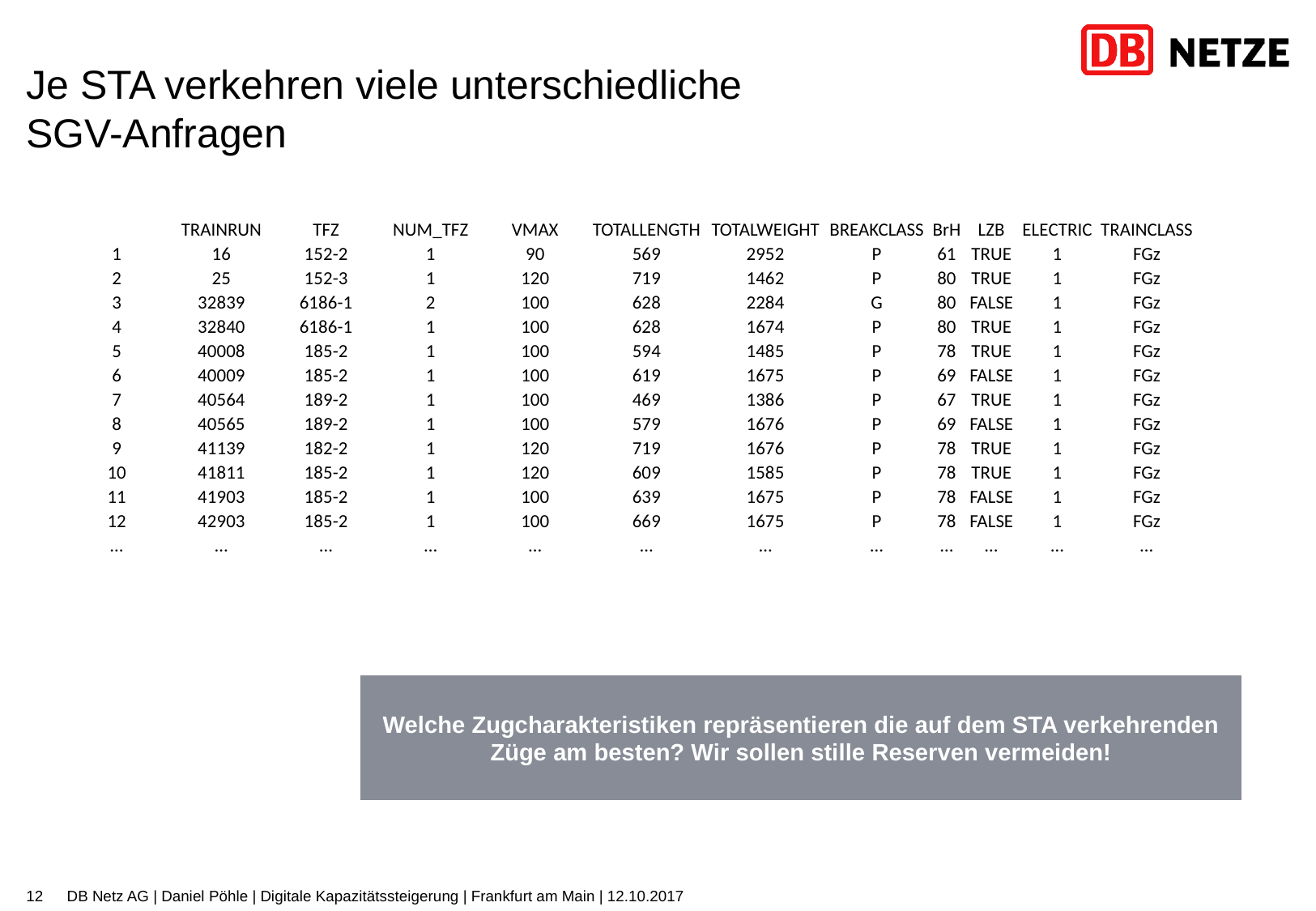

# Je STA verkehren viele unterschiedliche SGV-Anfragen
|  | TRAINRUN | TFZ | NUM\_TFZ | VMAX | TOTALLENGTH | TOTALWEIGHT | BREAKCLASS | BrH | LZB | ELECTRIC | TRAINCLASS |
| --- | --- | --- | --- | --- | --- | --- | --- | --- | --- | --- | --- |
| 1 | 16 | 152-2 | 1 | 90 | 569 | 2952 | P | 61 | TRUE | 1 | FGz |
| 2 | 25 | 152-3 | 1 | 120 | 719 | 1462 | P | 80 | TRUE | 1 | FGz |
| 3 | 32839 | 6186-1 | 2 | 100 | 628 | 2284 | G | 80 | FALSE | 1 | FGz |
| 4 | 32840 | 6186-1 | 1 | 100 | 628 | 1674 | P | 80 | TRUE | 1 | FGz |
| 5 | 40008 | 185-2 | 1 | 100 | 594 | 1485 | P | 78 | TRUE | 1 | FGz |
| 6 | 40009 | 185-2 | 1 | 100 | 619 | 1675 | P | 69 | FALSE | 1 | FGz |
| 7 | 40564 | 189-2 | 1 | 100 | 469 | 1386 | P | 67 | TRUE | 1 | FGz |
| 8 | 40565 | 189-2 | 1 | 100 | 579 | 1676 | P | 69 | FALSE | 1 | FGz |
| 9 | 41139 | 182-2 | 1 | 120 | 719 | 1676 | P | 78 | TRUE | 1 | FGz |
| 10 | 41811 | 185-2 | 1 | 120 | 609 | 1585 | P | 78 | TRUE | 1 | FGz |
| 11 | 41903 | 185-2 | 1 | 100 | 639 | 1675 | P | 78 | FALSE | 1 | FGz |
| 12 | 42903 | 185-2 | 1 | 100 | 669 | 1675 | P | 78 | FALSE | 1 | FGz |
| … | … | … | … | … | … | … | … | … | … | … | … |
Welche Zugcharakteristiken repräsentieren die auf dem STA verkehrenden Züge am besten? Wir sollen stille Reserven vermeiden!
12
DB Netz AG | Daniel Pöhle | Digitale Kapazitätssteigerung | Frankfurt am Main | 12.10.2017